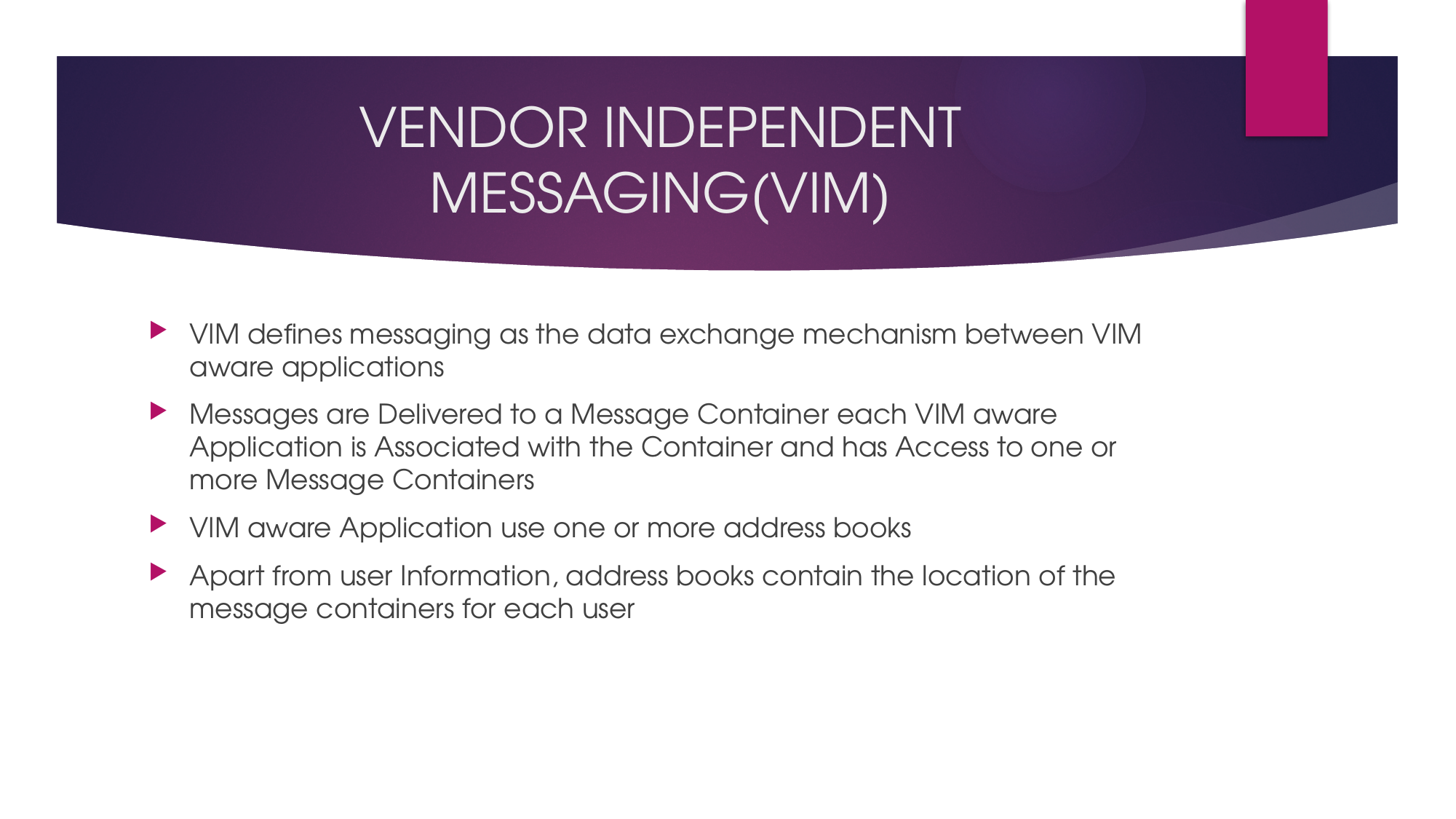

# VENDOR INDEPENDENT MESSAGING(VIM)
VIM defines messaging as the data exchange mechanism between VIM aware applications
Messages are Delivered to a Message Container each VIM aware Application is Associated with the Container and has Access to one or more Message Containers
VIM aware Application use one or more address books
Apart from user Information, address books contain the location of the message containers for each user